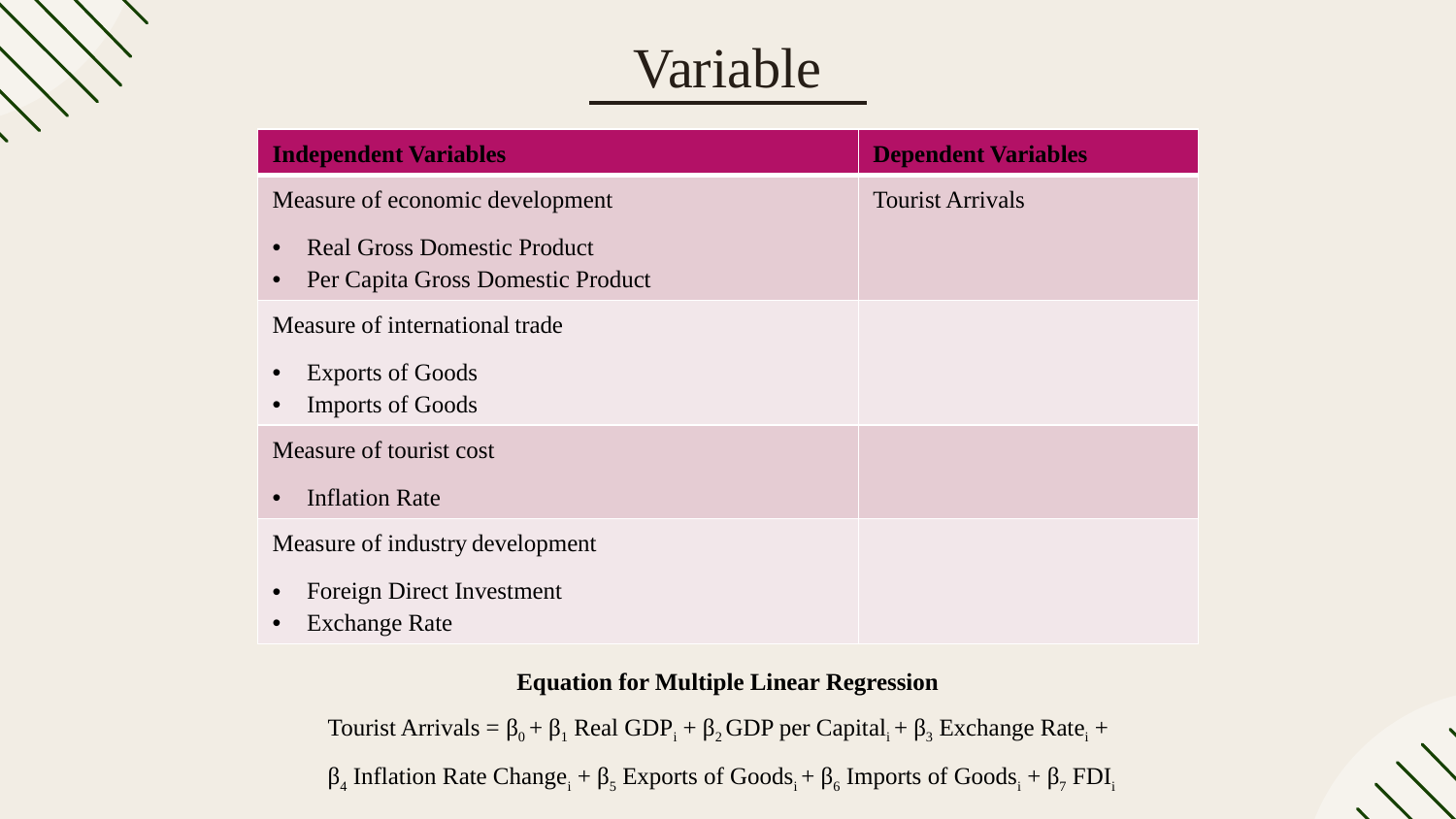

# Variable
| Independent Variables | Dependent Variables |
| --- | --- |
| Measure of economic development  Real Gross Domestic Product   Per Capita Gross Domestic Product | Tourist Arrivals |
| Measure of international trade  Exports of Goods  Imports of Goods |  |
| Measure of tourist cost  Inflation Rate |  |
| Measure of industry development  Foreign Direct Investment   Exchange Rate |  |
Equation for Multiple Linear Regression
Tourist Arrivals = β0 + β1 Real GDPi + β2 GDP per Capitali + β3 Exchange Ratei + β4 Inflation Rate Changei + β5 Exports of Goodsi + β6 Imports of Goodsi + β7 FDIi + ϵi